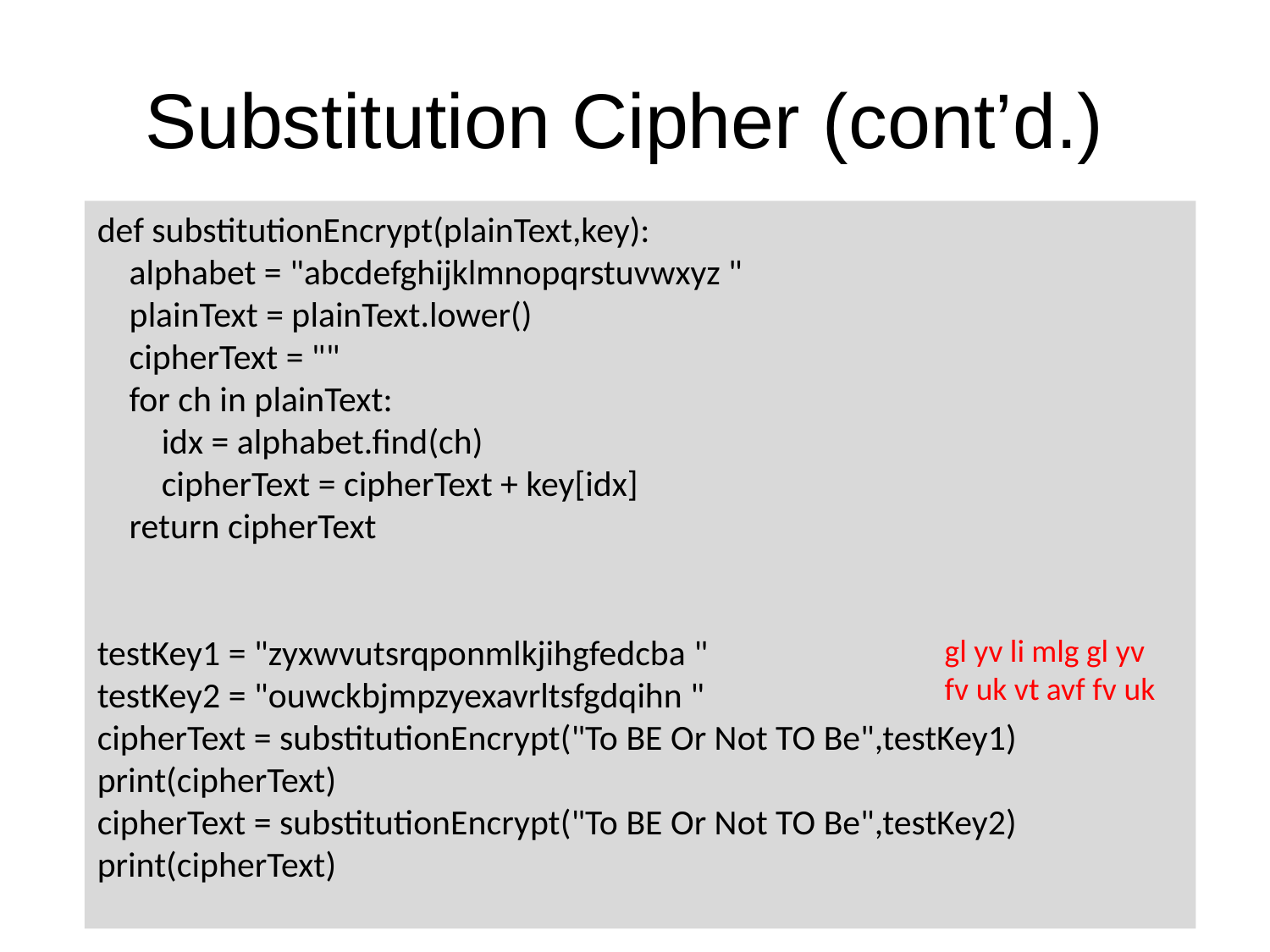

# Substitution Cipher (cont’d.)
def substitutionEncrypt(plainText,key):
    alphabet = "abcdefghijklmnopqrstuvwxyz "
    plainText = plainText.lower()
    cipherText = ""
    for ch in plainText:
        idx = alphabet.find(ch)
        cipherText = cipherText + key[idx]
    return cipherText

testKey1 = "zyxwvutsrqponmlkjihgfedcba "
testKey2 = "ouwckbjmpzyexavrltsfgdqihn "
cipherText = substitutionEncrypt("To BE Or Not TO Be",testKey1)
print(cipherText)
cipherText = substitutionEncrypt("To BE Or Not TO Be",testKey2)
print(cipherText)

gl yv li mlg gl yv
fv uk vt avf fv uk
54